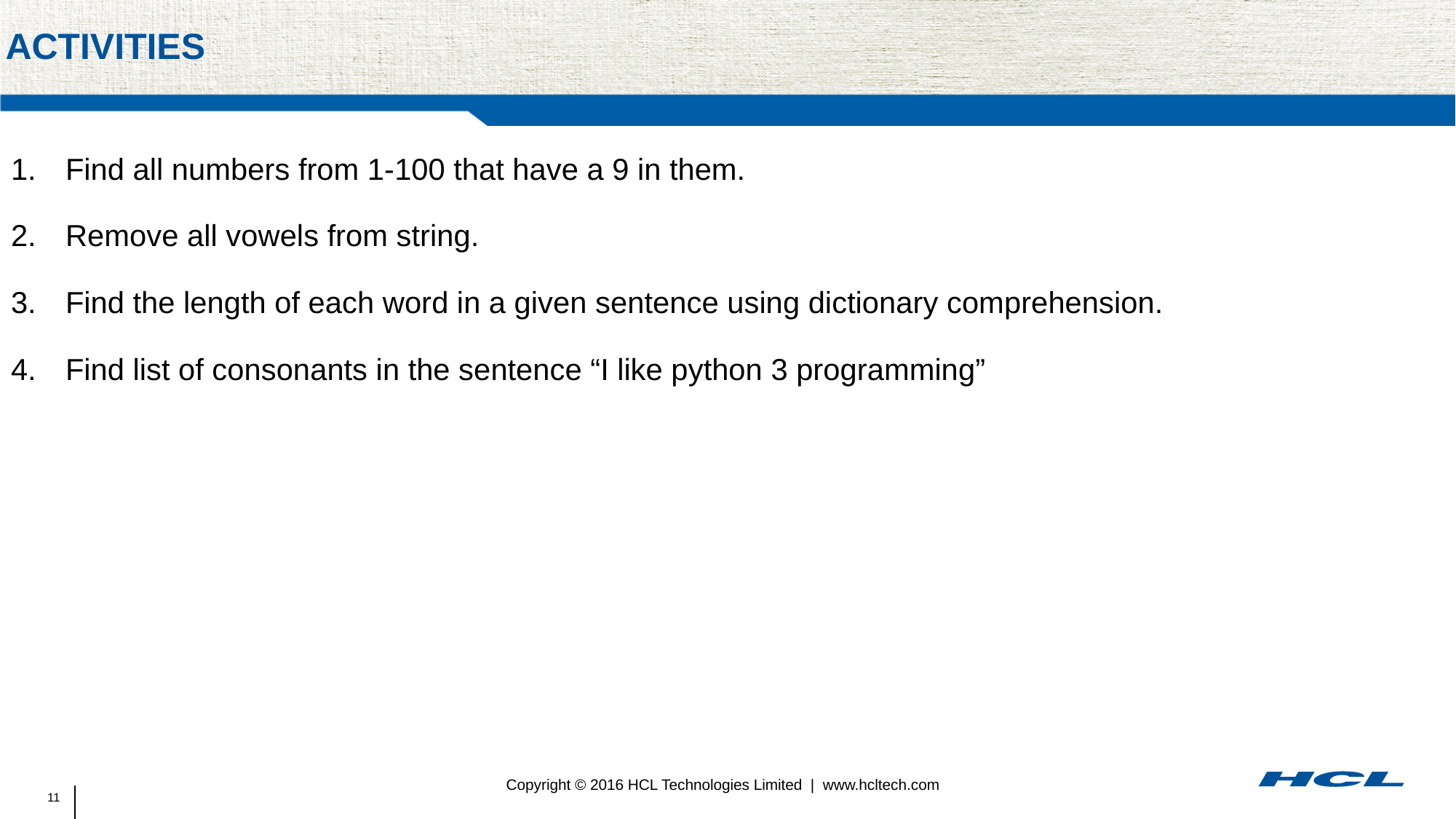

# activities
Find all numbers from 1-100 that have a 9 in them.
Remove all vowels from string.
Find the length of each word in a given sentence using dictionary comprehension.
Find list of consonants in the sentence “I like python 3 programming”